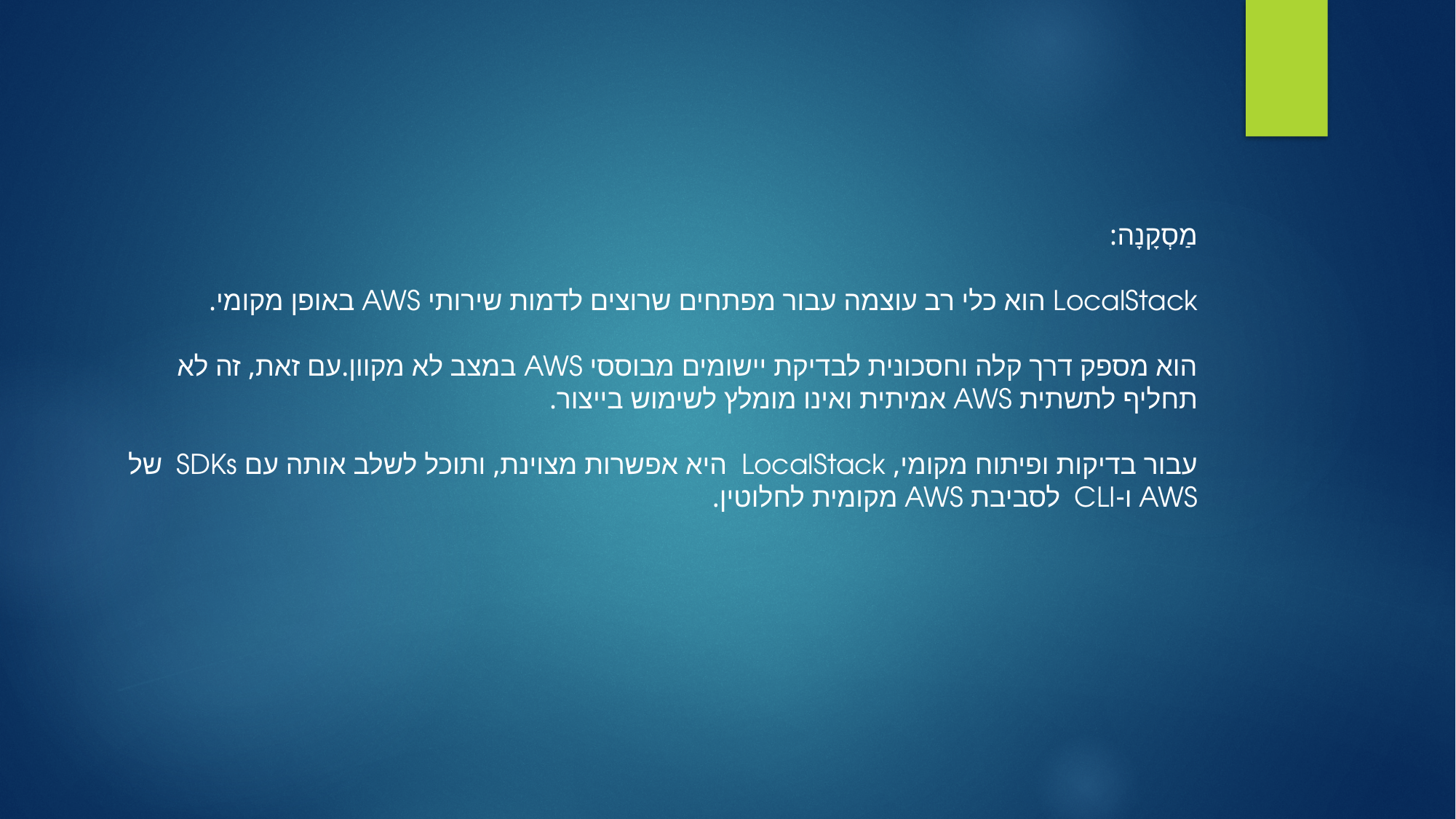

מַסְקָנָה:

LocalStack הוא כלי רב עוצמה עבור מפתחים שרוצים לדמות שירותי AWS באופן מקומי.

הוא מספק דרך קלה וחסכונית לבדיקת יישומים מבוססי AWS במצב לא מקוון.עם זאת, זה לא תחליף לתשתית AWS אמיתית ואינו מומלץ לשימוש בייצור.

עבור בדיקות ופיתוח מקומי, LocalStack  היא אפשרות מצוינת, ותוכל לשלב אותה עם SDKs  של AWS ו-CLI  לסביבת AWS מקומית לחלוטין.